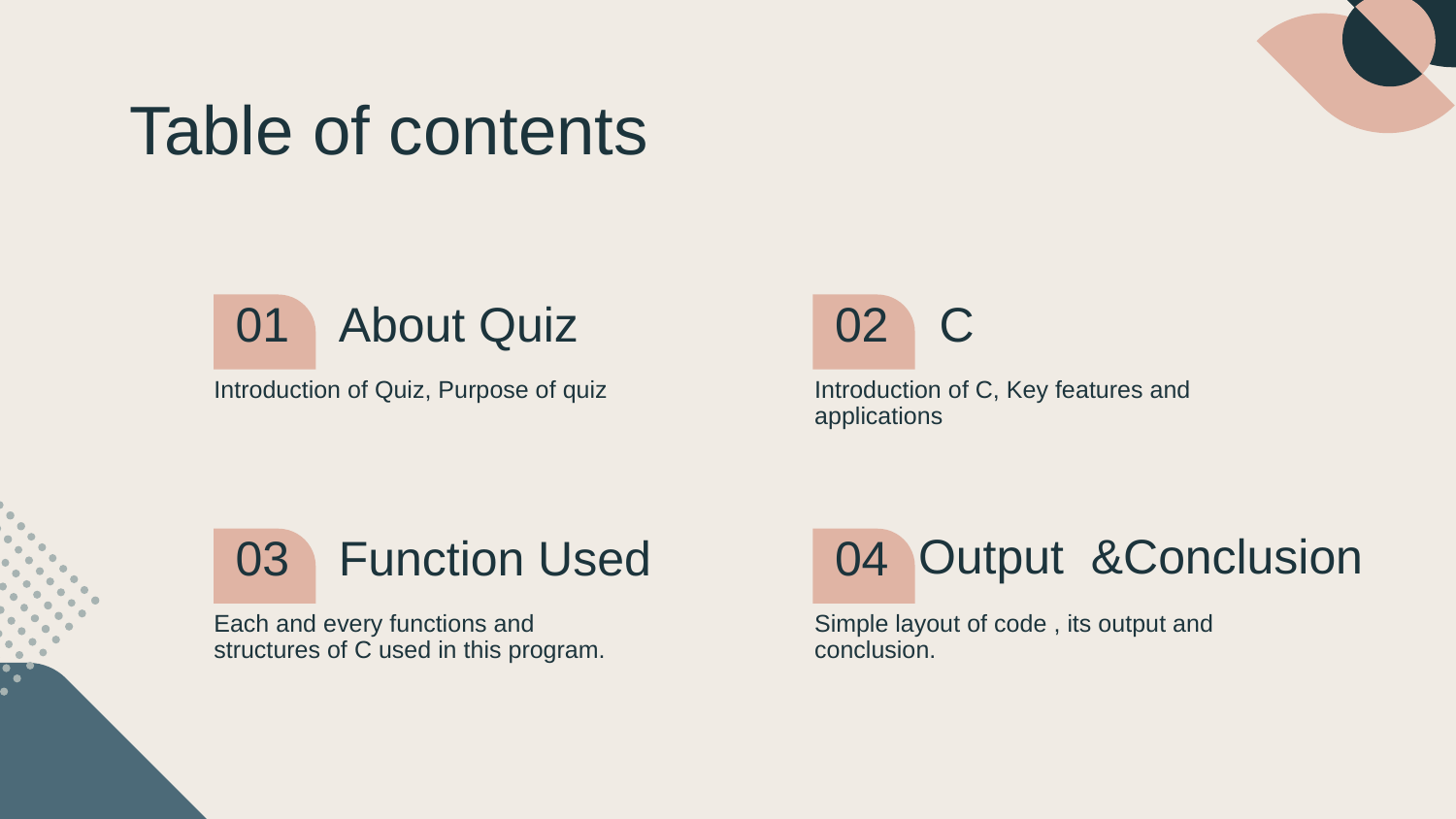

# Table of contents
01
02
About Quiz
C

Introduction of C, Key features and applications
Introduction of Quiz, Purpose of quiz
Output  &Conclusion
03
04
Function Used

Simple layout of code , its output and conclusion.
Each and every functions and structures of C used in this program.